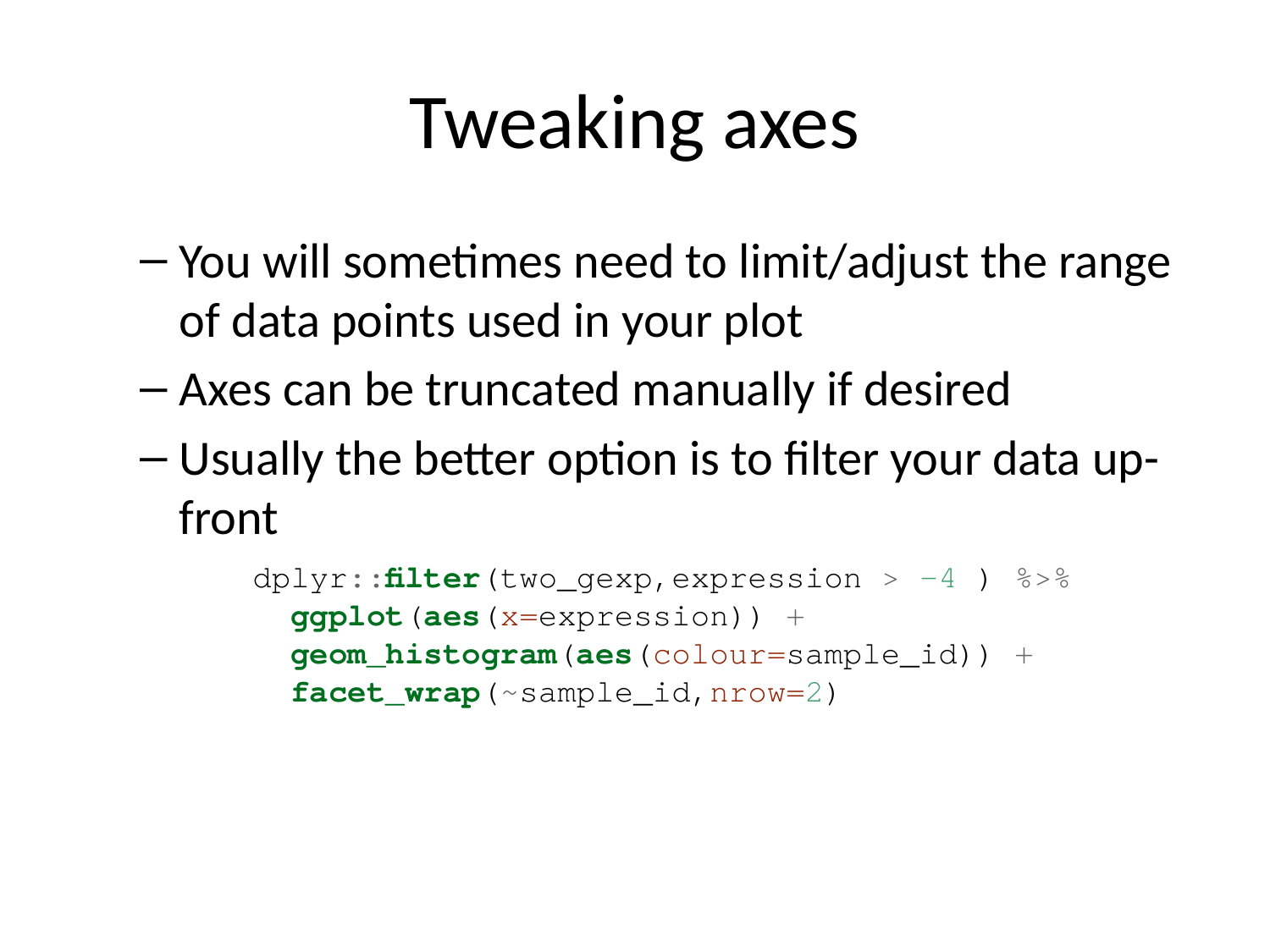

# Tweaking axes
You will sometimes need to limit/adjust the range of data points used in your plot
Axes can be truncated manually if desired
Usually the better option is to filter your data up-front
dplyr::filter(two_gexp,expression > -4 ) %>%
  ggplot(aes(x=expression)) +
  geom_histogram(aes(colour=sample_id)) +
  facet_wrap(~sample_id,nrow=2)